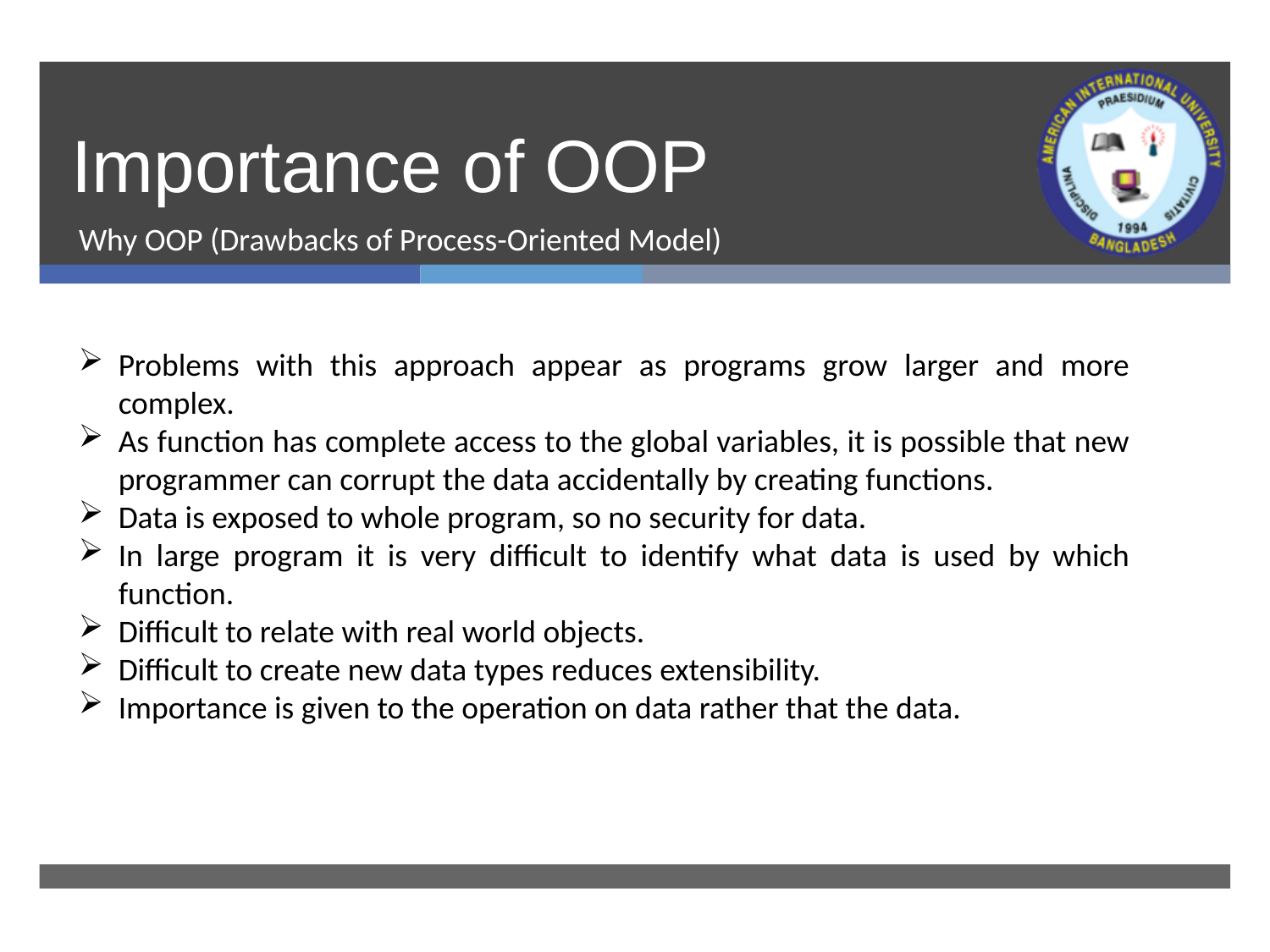

# Importance of OOP
Why OOP (Drawbacks of Process-Oriented Model)
Problems with this approach appear as programs grow larger and more complex.
As function has complete access to the global variables, it is possible that new programmer can corrupt the data accidentally by creating functions.
Data is exposed to whole program, so no security for data.
In large program it is very difficult to identify what data is used by which function.
Difficult to relate with real world objects.
Difficult to create new data types reduces extensibility.
Importance is given to the operation on data rather that the data.